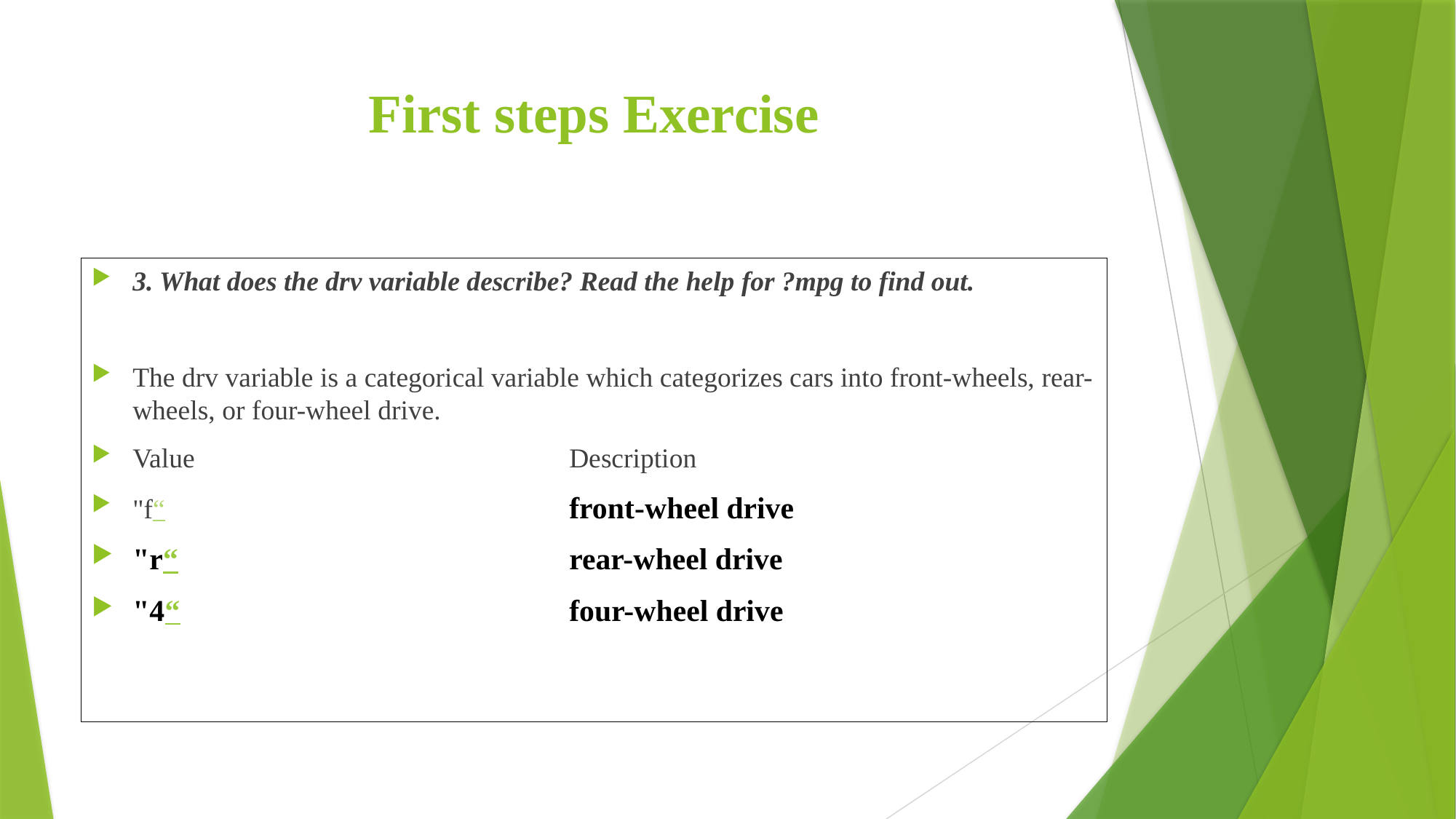

# First steps Exercise
3. What does the drv variable describe? Read the help for ?mpg to find out.

The drv variable is a categorical variable which categorizes cars into front-wheels, rear-wheels, or four-wheel drive.
Value				Description
"f“				front-wheel drive
"r“				rear-wheel drive
"4“				four-wheel drive